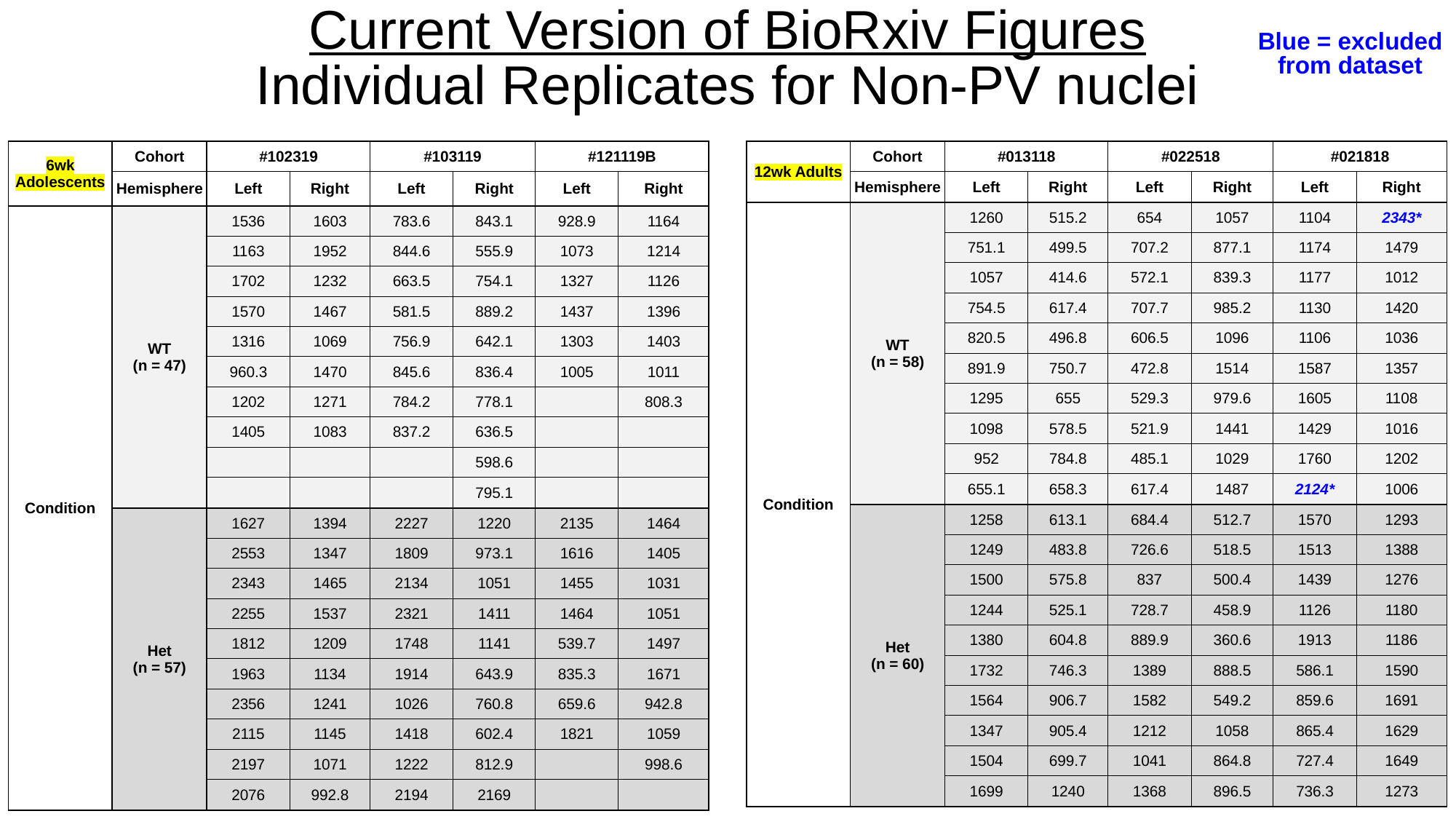

Current Version of BioRxiv Figures
Individual Replicates for Non-PV nuclei
Blue = excluded from dataset
| 6wk Adolescents | Cohort | #102319 |  | #103119 |  | #121119B |  |
| --- | --- | --- | --- | --- | --- | --- | --- |
|  | Hemisphere | Left | Right | Left | Right | Left | Right |
| Condition | WT (n = 47) | 1536 | 1603 | 783.6 | 843.1 | 928.9 | 1164 |
|  |  | 1163 | 1952 | 844.6 | 555.9 | 1073 | 1214 |
|  |  | 1702 | 1232 | 663.5 | 754.1 | 1327 | 1126 |
|  |  | 1570 | 1467 | 581.5 | 889.2 | 1437 | 1396 |
|  |  | 1316 | 1069 | 756.9 | 642.1 | 1303 | 1403 |
|  |  | 960.3 | 1470 | 845.6 | 836.4 | 1005 | 1011 |
|  |  | 1202 | 1271 | 784.2 | 778.1 |  | 808.3 |
|  |  | 1405 | 1083 | 837.2 | 636.5 |  |  |
|  |  |  |  |  | 598.6 |  |  |
|  |  |  |  |  | 795.1 |  |  |
|  | Het (n = 57) | 1627 | 1394 | 2227 | 1220 | 2135 | 1464 |
|  |  | 2553 | 1347 | 1809 | 973.1 | 1616 | 1405 |
|  |  | 2343 | 1465 | 2134 | 1051 | 1455 | 1031 |
|  |  | 2255 | 1537 | 2321 | 1411 | 1464 | 1051 |
|  |  | 1812 | 1209 | 1748 | 1141 | 539.7 | 1497 |
|  |  | 1963 | 1134 | 1914 | 643.9 | 835.3 | 1671 |
|  |  | 2356 | 1241 | 1026 | 760.8 | 659.6 | 942.8 |
|  |  | 2115 | 1145 | 1418 | 602.4 | 1821 | 1059 |
|  |  | 2197 | 1071 | 1222 | 812.9 |  | 998.6 |
|  |  | 2076 | 992.8 | 2194 | 2169 |  |  |
| 12wk Adults | Cohort | #013118 |  | #022518 |  | #021818 |  |
| --- | --- | --- | --- | --- | --- | --- | --- |
|  | Hemisphere | Left | Right | Left | Right | Left | Right |
| Condition | WT (n = 58) | 1260 | 515.2 | 654 | 1057 | 1104 | 2343\* |
|  |  | 751.1 | 499.5 | 707.2 | 877.1 | 1174 | 1479 |
|  |  | 1057 | 414.6 | 572.1 | 839.3 | 1177 | 1012 |
|  |  | 754.5 | 617.4 | 707.7 | 985.2 | 1130 | 1420 |
|  |  | 820.5 | 496.8 | 606.5 | 1096 | 1106 | 1036 |
|  |  | 891.9 | 750.7 | 472.8 | 1514 | 1587 | 1357 |
|  |  | 1295 | 655 | 529.3 | 979.6 | 1605 | 1108 |
|  |  | 1098 | 578.5 | 521.9 | 1441 | 1429 | 1016 |
|  |  | 952 | 784.8 | 485.1 | 1029 | 1760 | 1202 |
|  |  | 655.1 | 658.3 | 617.4 | 1487 | 2124\* | 1006 |
|  | Het (n = 60) | 1258 | 613.1 | 684.4 | 512.7 | 1570 | 1293 |
|  |  | 1249 | 483.8 | 726.6 | 518.5 | 1513 | 1388 |
|  |  | 1500 | 575.8 | 837 | 500.4 | 1439 | 1276 |
|  |  | 1244 | 525.1 | 728.7 | 458.9 | 1126 | 1180 |
|  |  | 1380 | 604.8 | 889.9 | 360.6 | 1913 | 1186 |
|  |  | 1732 | 746.3 | 1389 | 888.5 | 586.1 | 1590 |
|  |  | 1564 | 906.7 | 1582 | 549.2 | 859.6 | 1691 |
|  |  | 1347 | 905.4 | 1212 | 1058 | 865.4 | 1629 |
|  |  | 1504 | 699.7 | 1041 | 864.8 | 727.4 | 1649 |
|  |  | 1699 | 1240 | 1368 | 896.5 | 736.3 | 1273 |